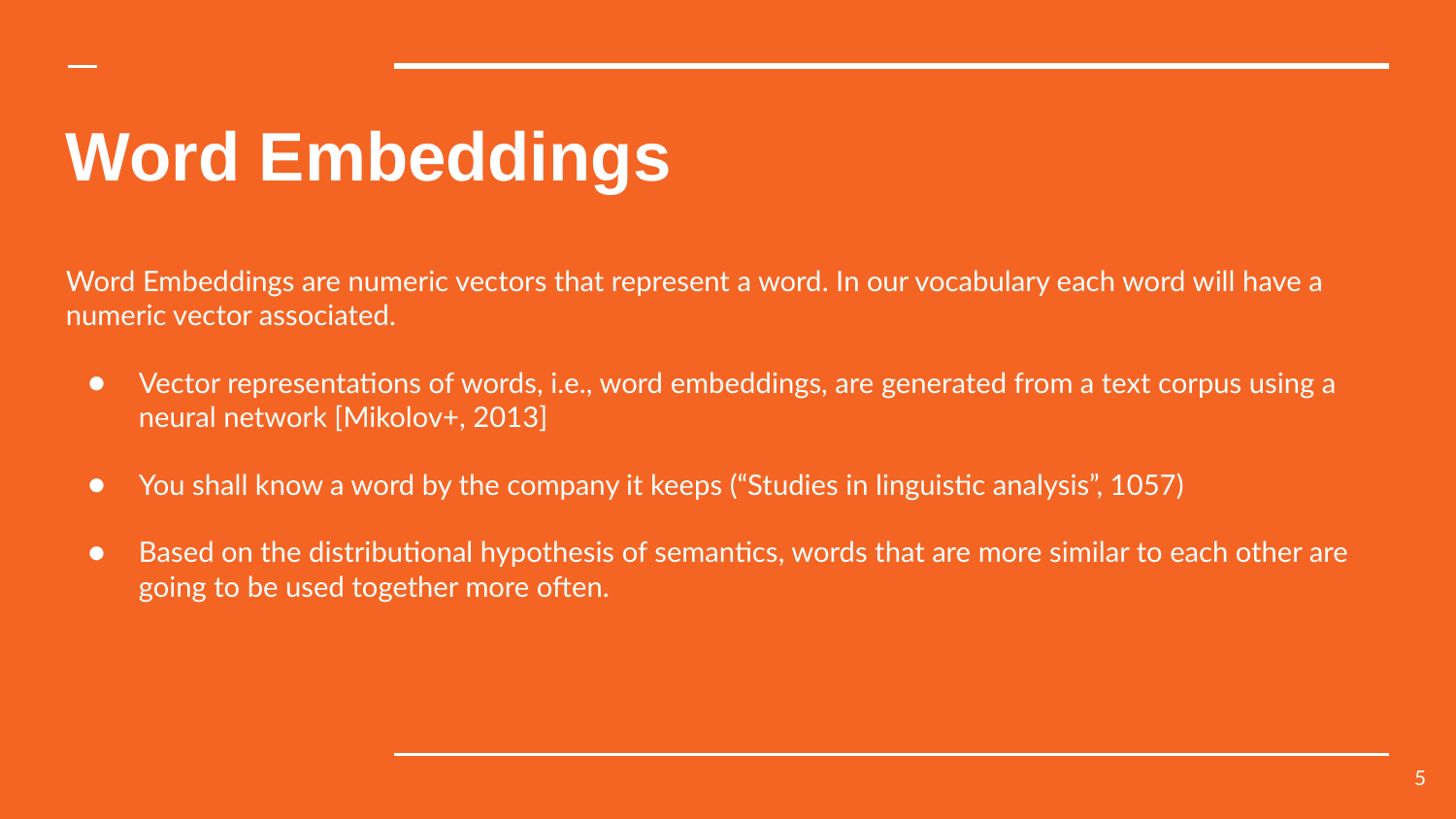

# Word Embeddings
Word Embeddings are numeric vectors that represent a word. In our vocabulary each word will have a numeric vector associated.

Vector representations of words, i.e., word embeddings, are generated from a text corpus using a neural network [Mikolov+, 2013]

You shall know a word by the company it keeps (“Studies in linguistic analysis”, 1057)

Based on the distributional hypothesis of semantics, words that are more similar to each other are going to be used together more often.

5